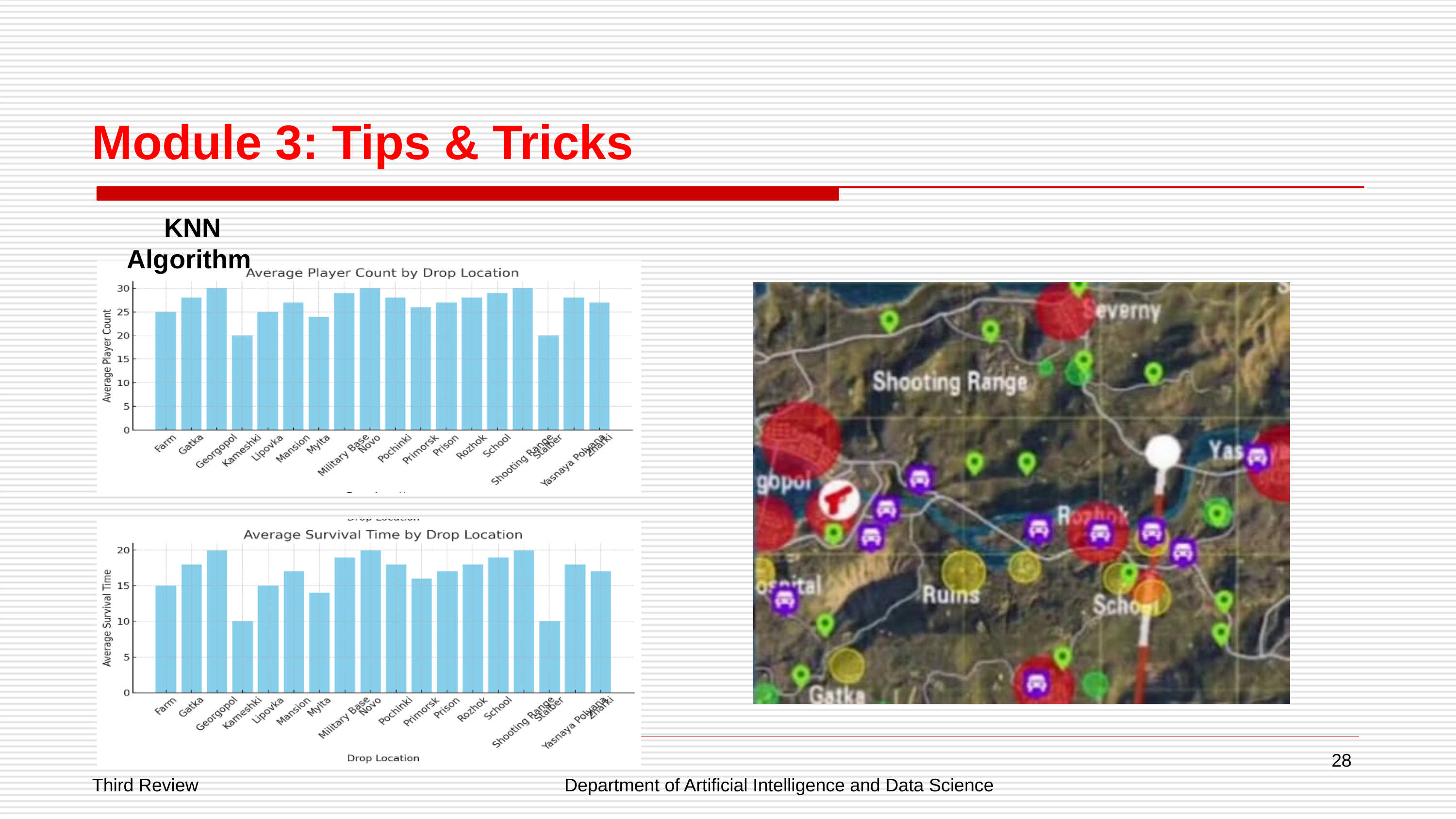

Module 3: Tips & Tricks

 KNN Algorithm

28
Third Review
Department of Artificial Intelligence and Data Science